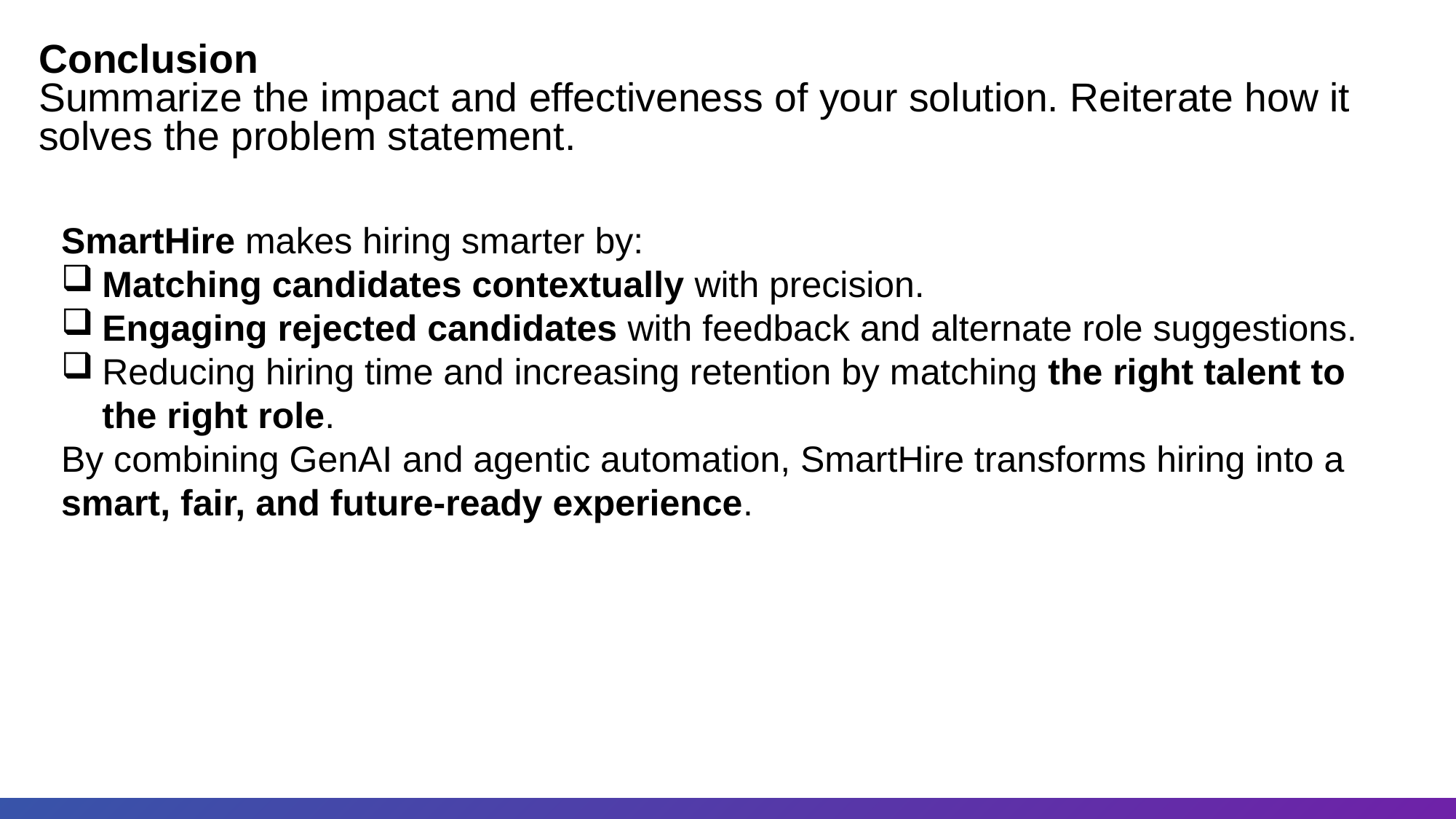

Conclusion
Summarize the impact and effectiveness of your solution. Reiterate how it solves the problem statement.
SmartHire makes hiring smarter by:
Matching candidates contextually with precision.
Engaging rejected candidates with feedback and alternate role suggestions.
Reducing hiring time and increasing retention by matching the right talent to the right role.
By combining GenAI and agentic automation, SmartHire transforms hiring into a smart, fair, and future-ready experience.